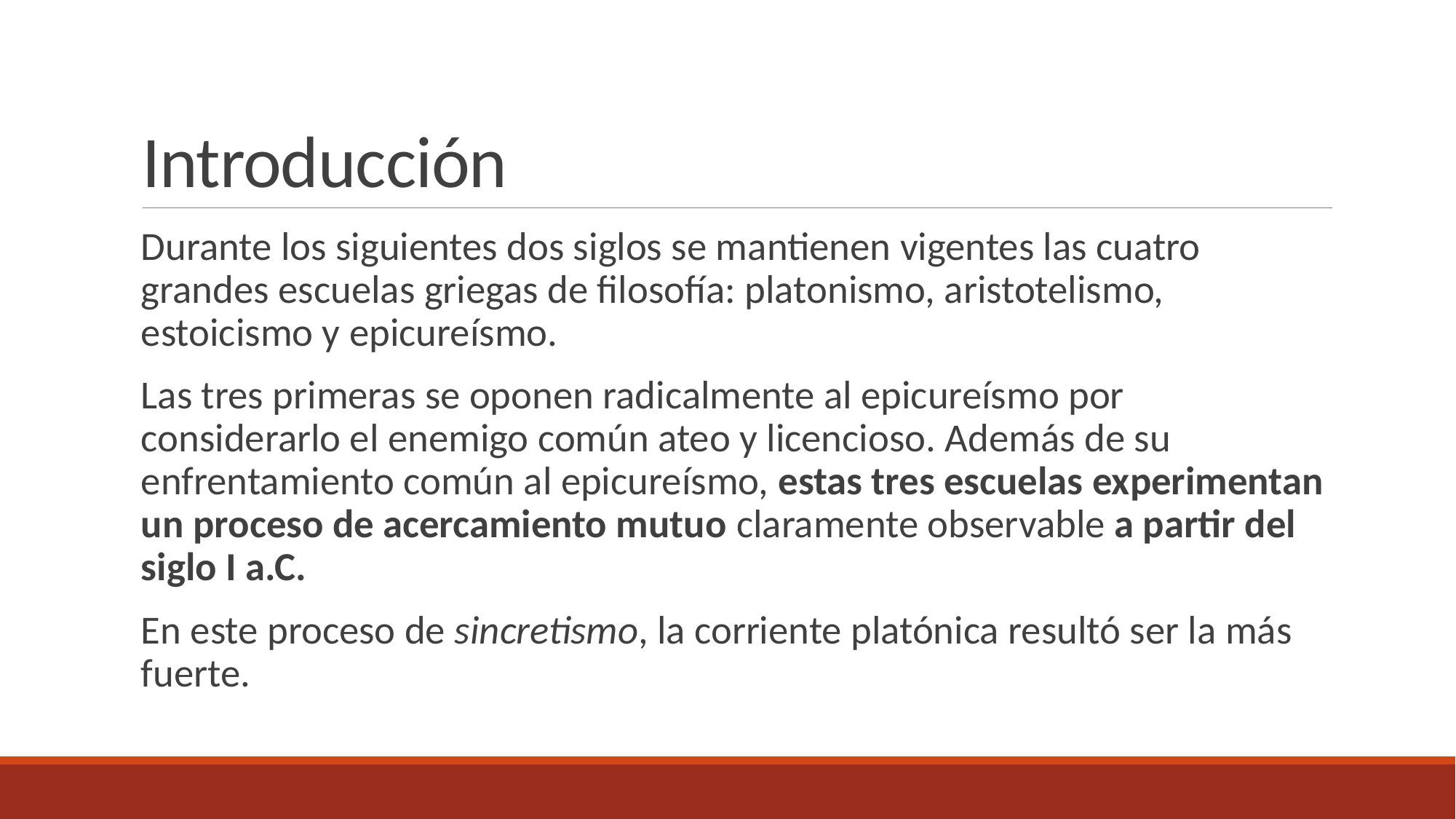

# Introducción
Durante los siguientes dos siglos se mantienen vigentes las cuatro grandes escuelas griegas de filosofía: platonismo, aristotelismo, estoicismo y epicureísmo.
Las tres primeras se oponen radicalmente al epicureísmo por considerarlo el enemigo común ateo y licencioso. Además de su enfrentamiento común al epicureísmo, estas tres escuelas experimentan un proceso de acercamiento mutuo claramente observable a partir del siglo I a.C.
En este proceso de sincretismo, la corriente platónica resultó ser la más fuerte.